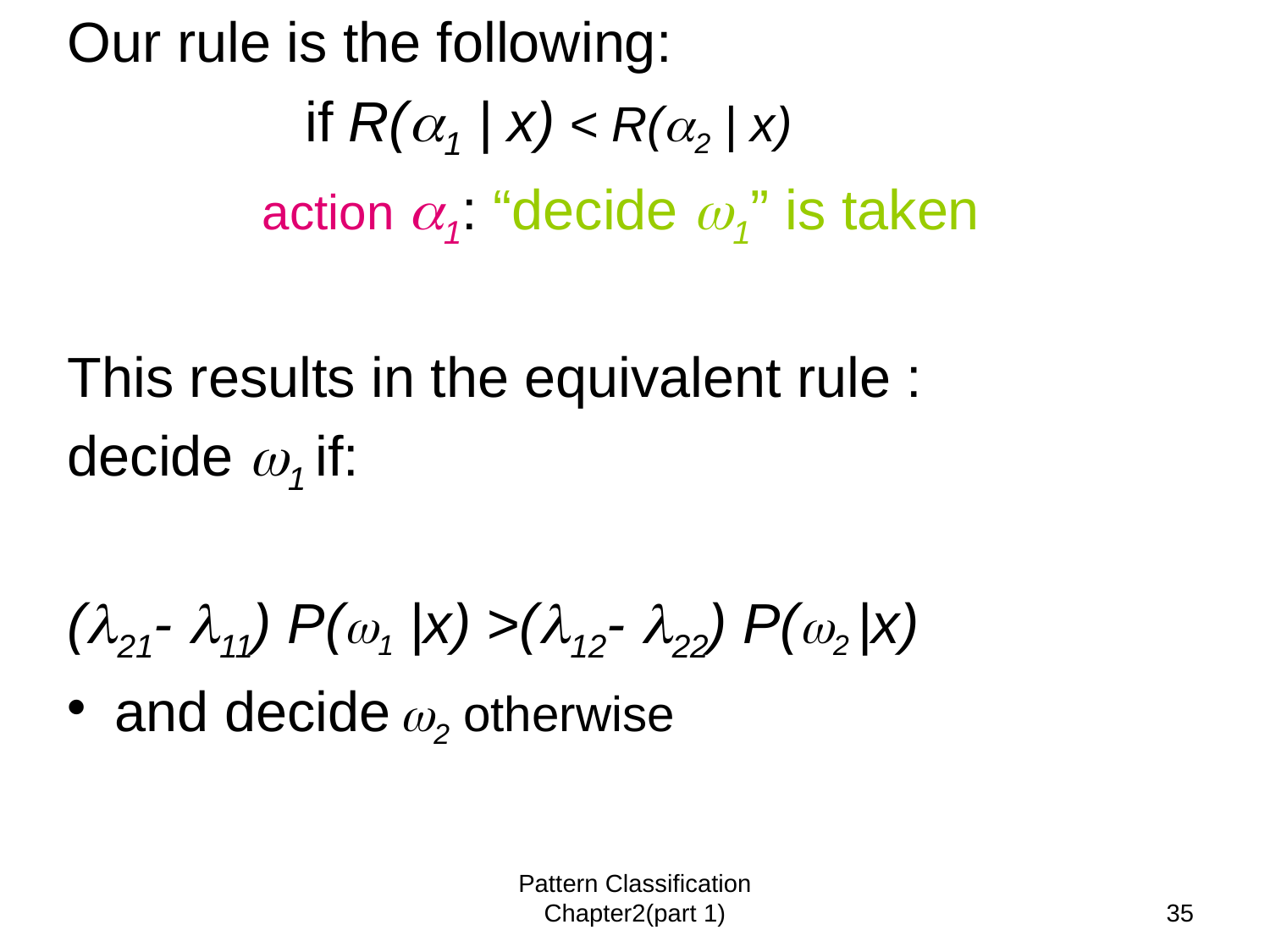

# Our rule is the following:
	if R(α1 | x) < R(α2 | x)
action α1: “decide ω1” is taken

This results in the equivalent rule :
decide ω1 if:

(λ21- λ11) P(ω1 |x) >(λ12- λ22) P(ω2 |x)
and decide ω2 otherwise
Pattern Classification Chapter2(part 1)
35